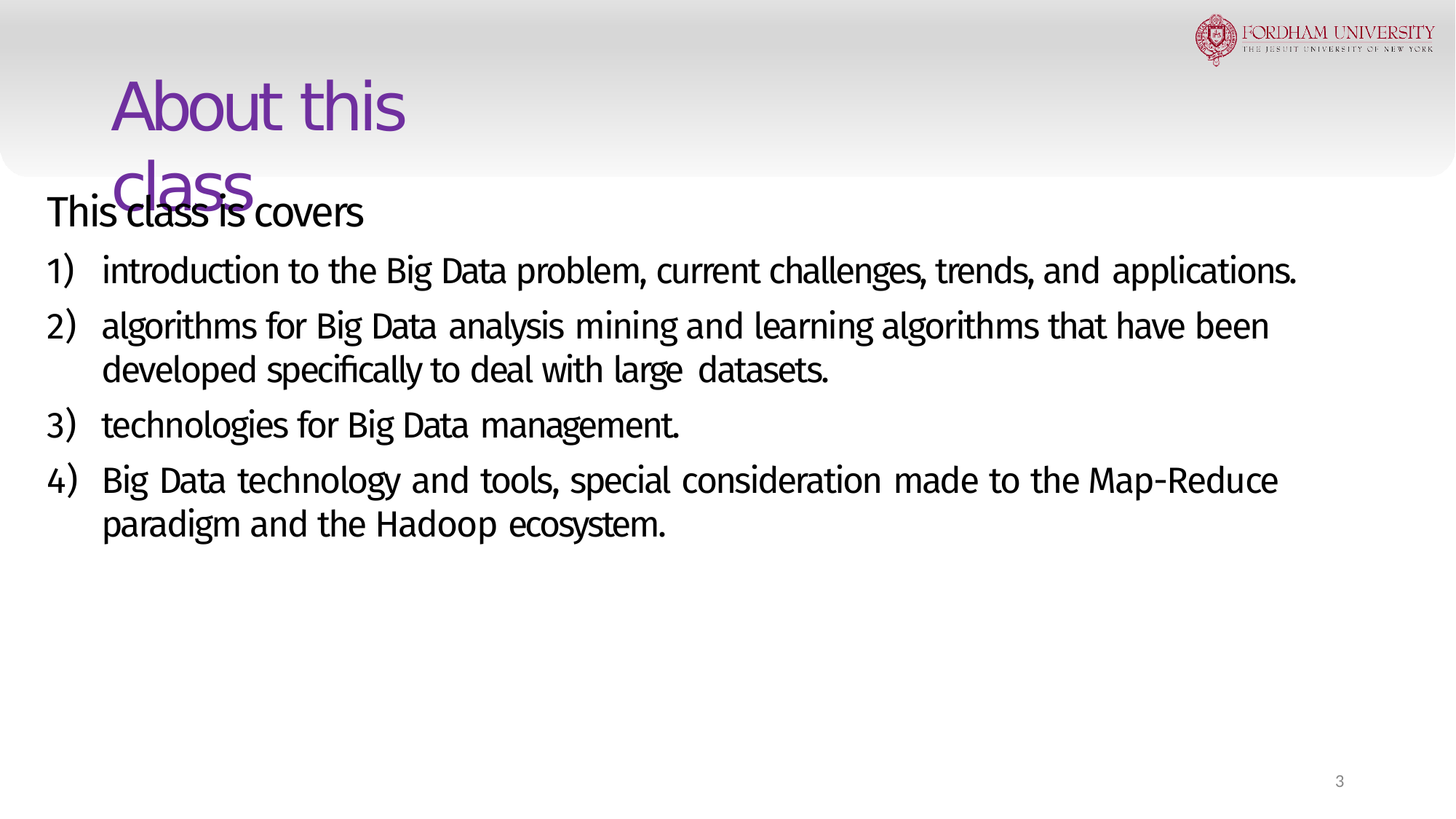

# About this class
This class is covers
introduction to the Big Data problem, current challenges, trends, and applications.
algorithms for Big Data  analysis mining and learning algorithms that have been developed specifically to deal with large  datasets.
technologies for Big Data  management.
Big Data technology and tools, special consideration made to the Map-Reduce paradigm and the Hadoop ecosystem.
3